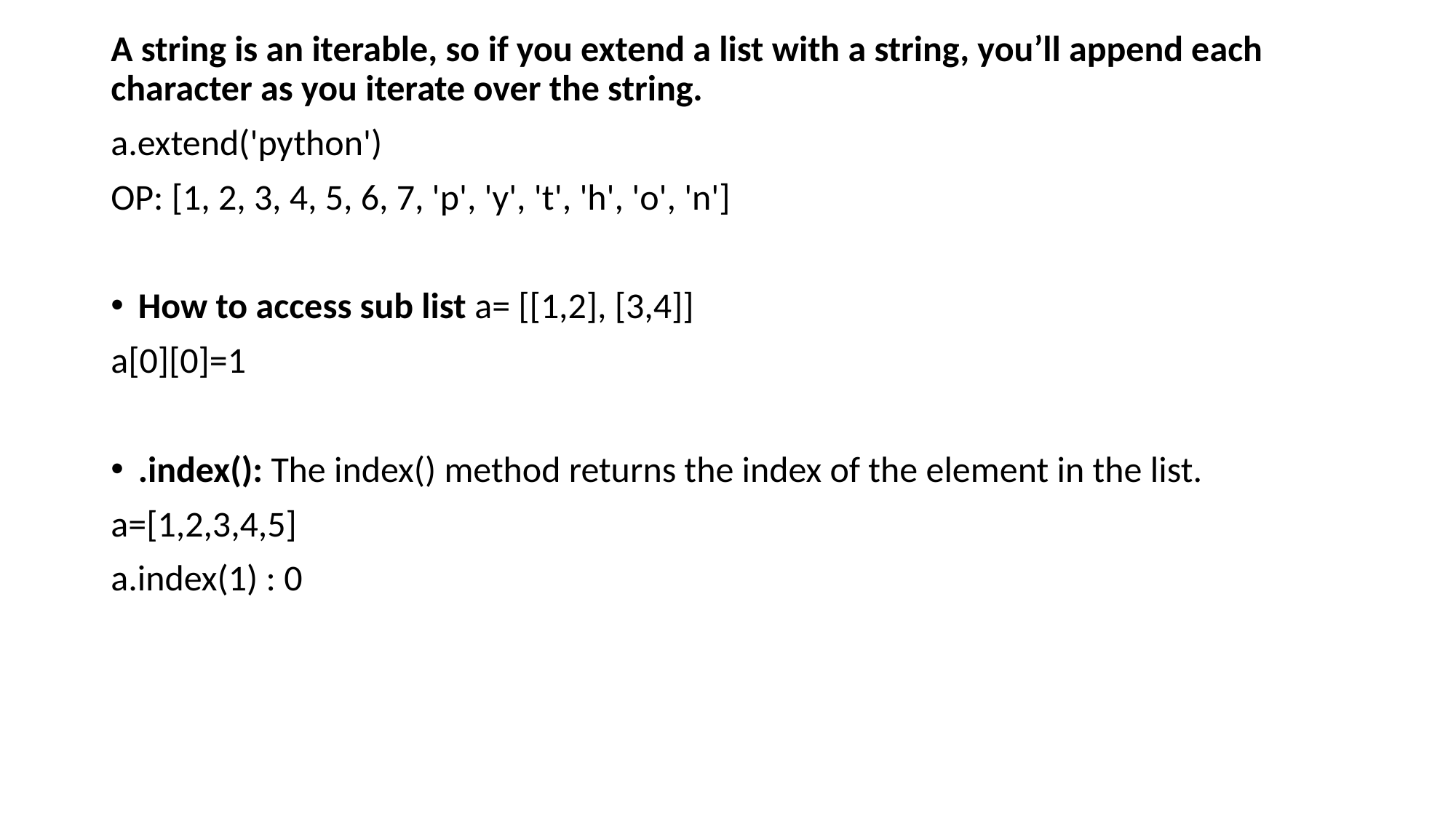

A string is an iterable, so if you extend a list with a string, you’ll append each character as you iterate over the string.
a.extend('python')
OP: [1, 2, 3, 4, 5, 6, 7, 'p', 'y', 't', 'h', 'o', 'n']

How to access sub list a= [[1,2], [3,4]]
a[0][0]=1

.index(): The index() method returns the index of the element in the list.
a=[1,2,3,4,5]
a.index(1) : 0